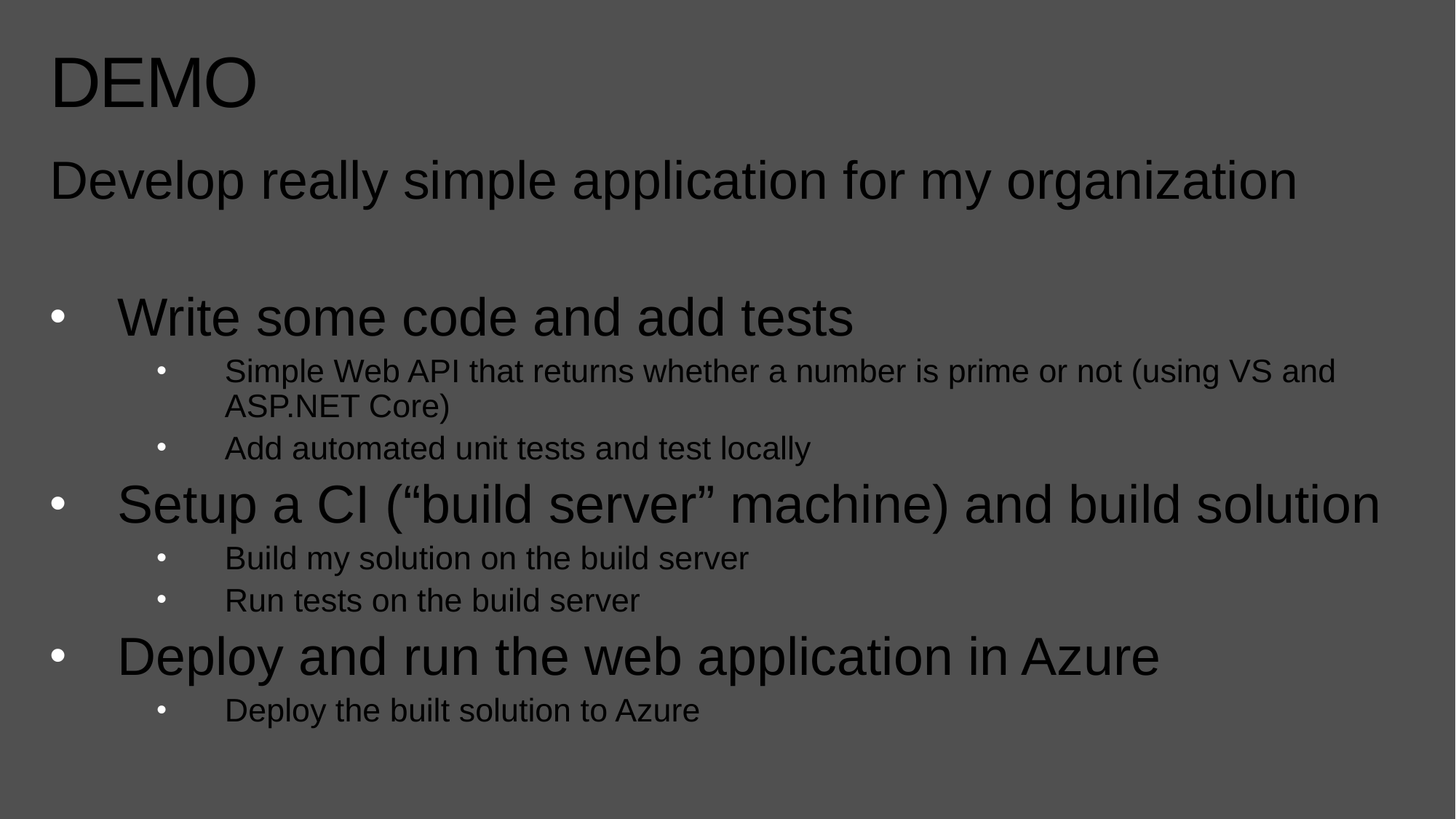

# DEMO
Develop really simple application for my organization

Write some code and add tests
Simple Web API that returns whether a number is prime or not (using VS and ASP.NET Core)
Add automated unit tests and test locally
Setup a CI (“build server” machine) and build solution
Build my solution on the build server
Run tests on the build server
Deploy and run the web application in Azure
Deploy the built solution to Azure